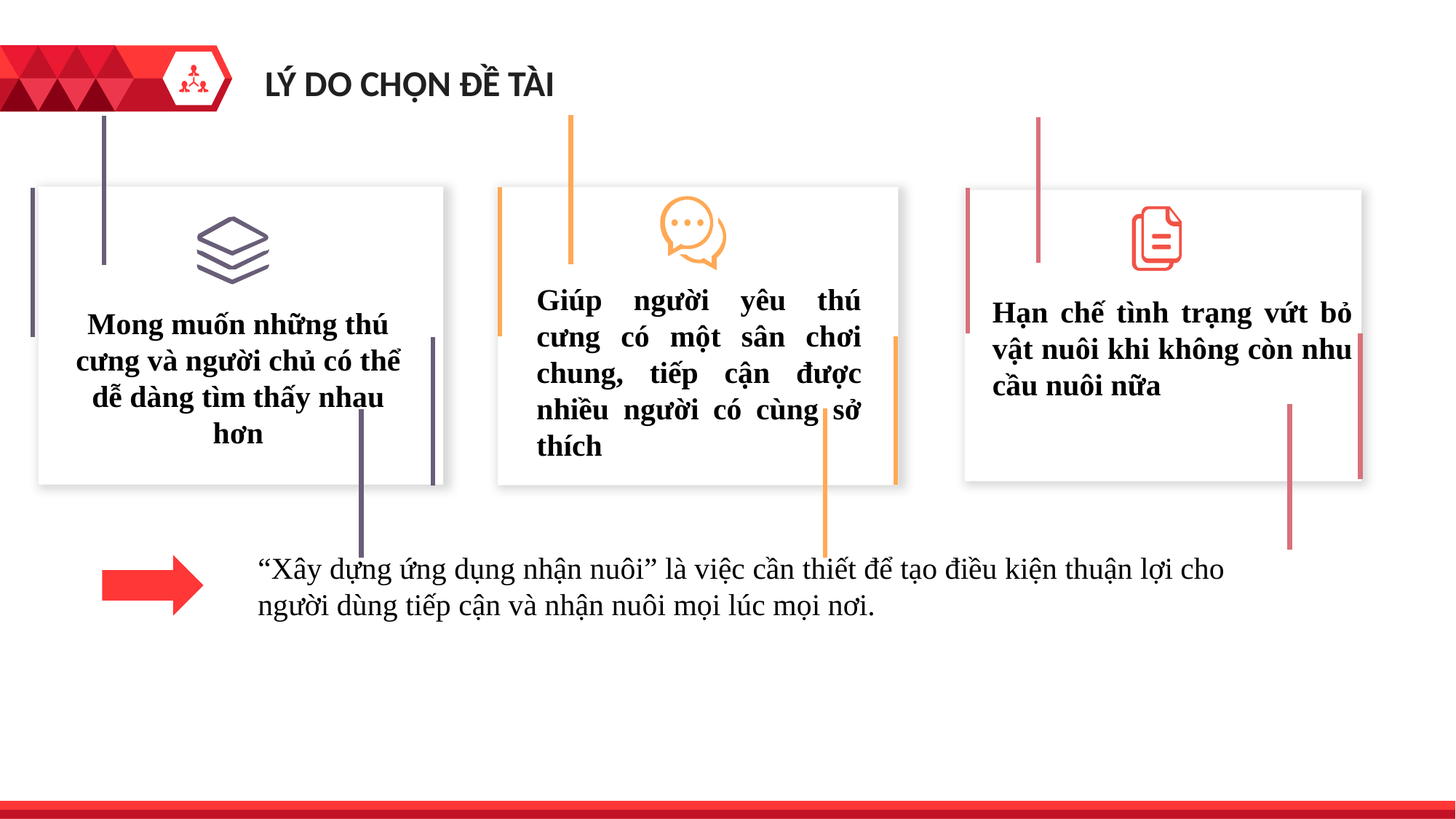

LÝ DO CHỌN ĐỀ TÀI

Giúp người yêu thú cưng có một sân chơi chung, tiếp cận được nhiều người có cùng sở thích

Mong muốn những thú cưng và người chủ có thể dễ dàng tìm thấy nhau hơn

Hạn chế tình trạng vứt bỏ vật nuôi khi không còn nhu cầu nuôi nữa
“Xây dựng ứng dụng nhận nuôi” là việc cần thiết để tạo điều kiện thuận lợi cho người dùng tiếp cận và nhận nuôi mọi lúc mọi nơi.